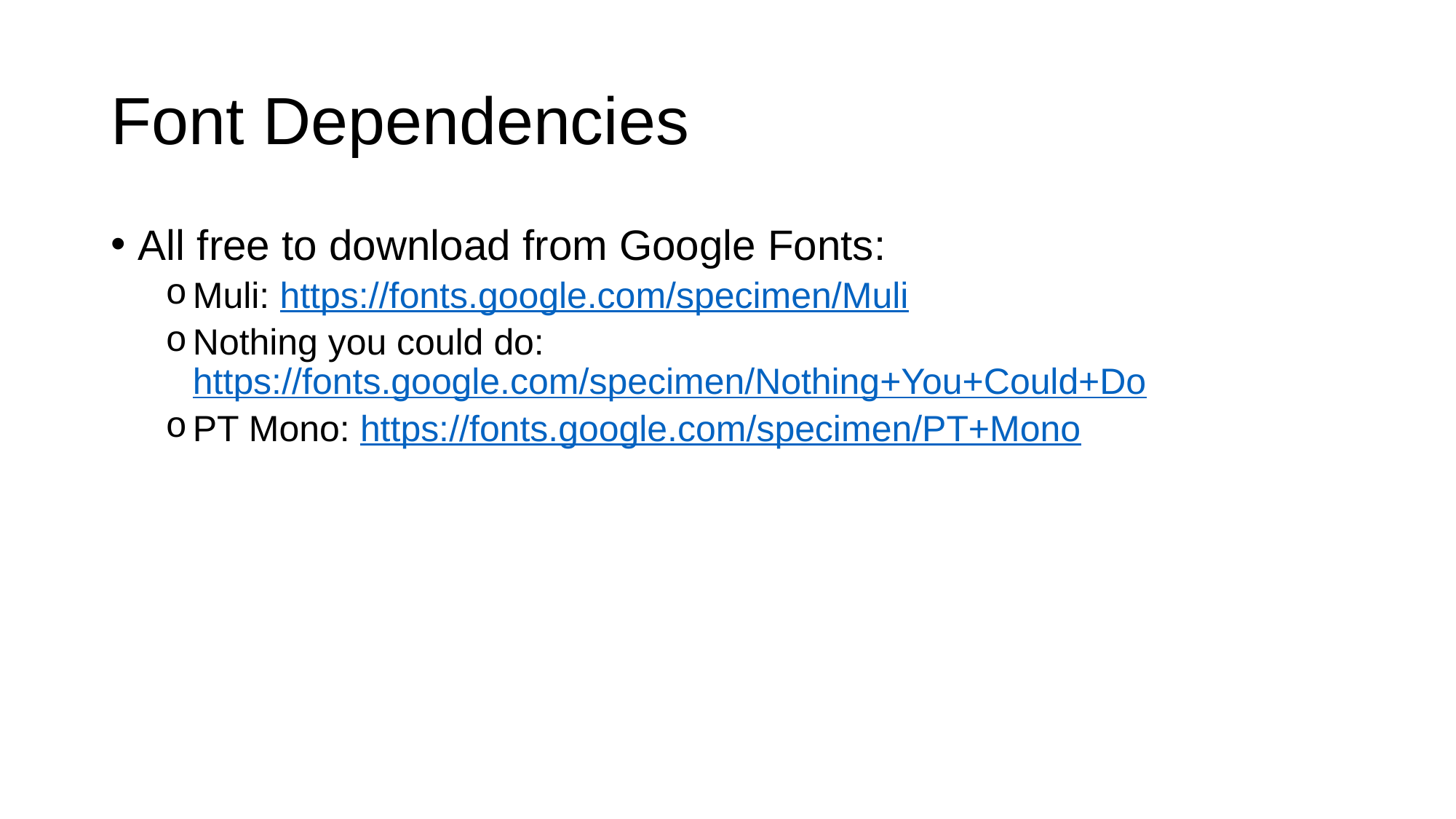

# Font Dependencies
All free to download from Google Fonts:
Muli: https://fonts.google.com/specimen/Muli
Nothing you could do: https://fonts.google.com/specimen/Nothing+You+Could+Do
PT Mono: https://fonts.google.com/specimen/PT+Mono